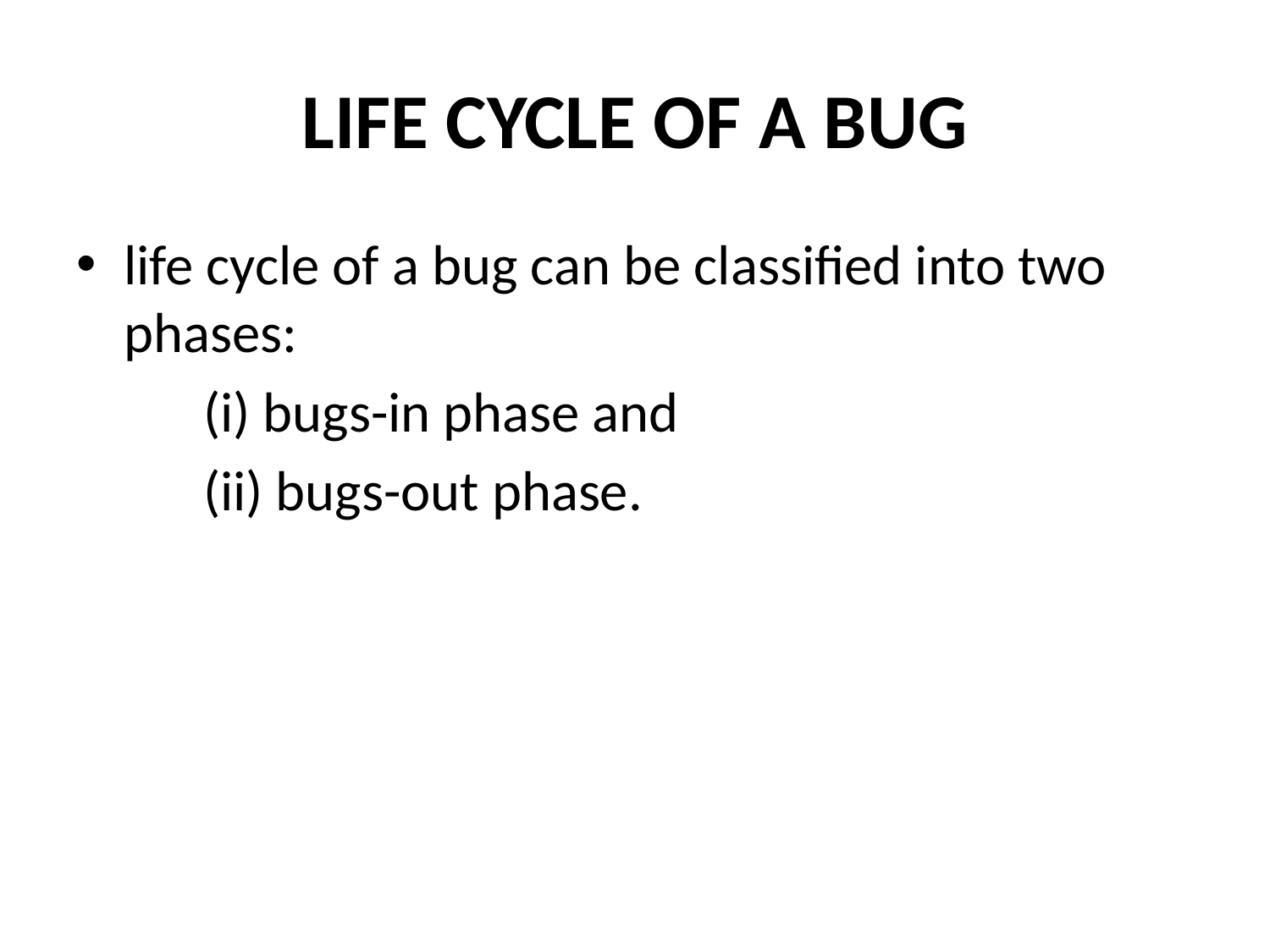

# LIFE CYCLE OF A BUG
life cycle of a bug can be classified into two phases:
	(i) bugs-in phase and
 	(ii) bugs-out phase.